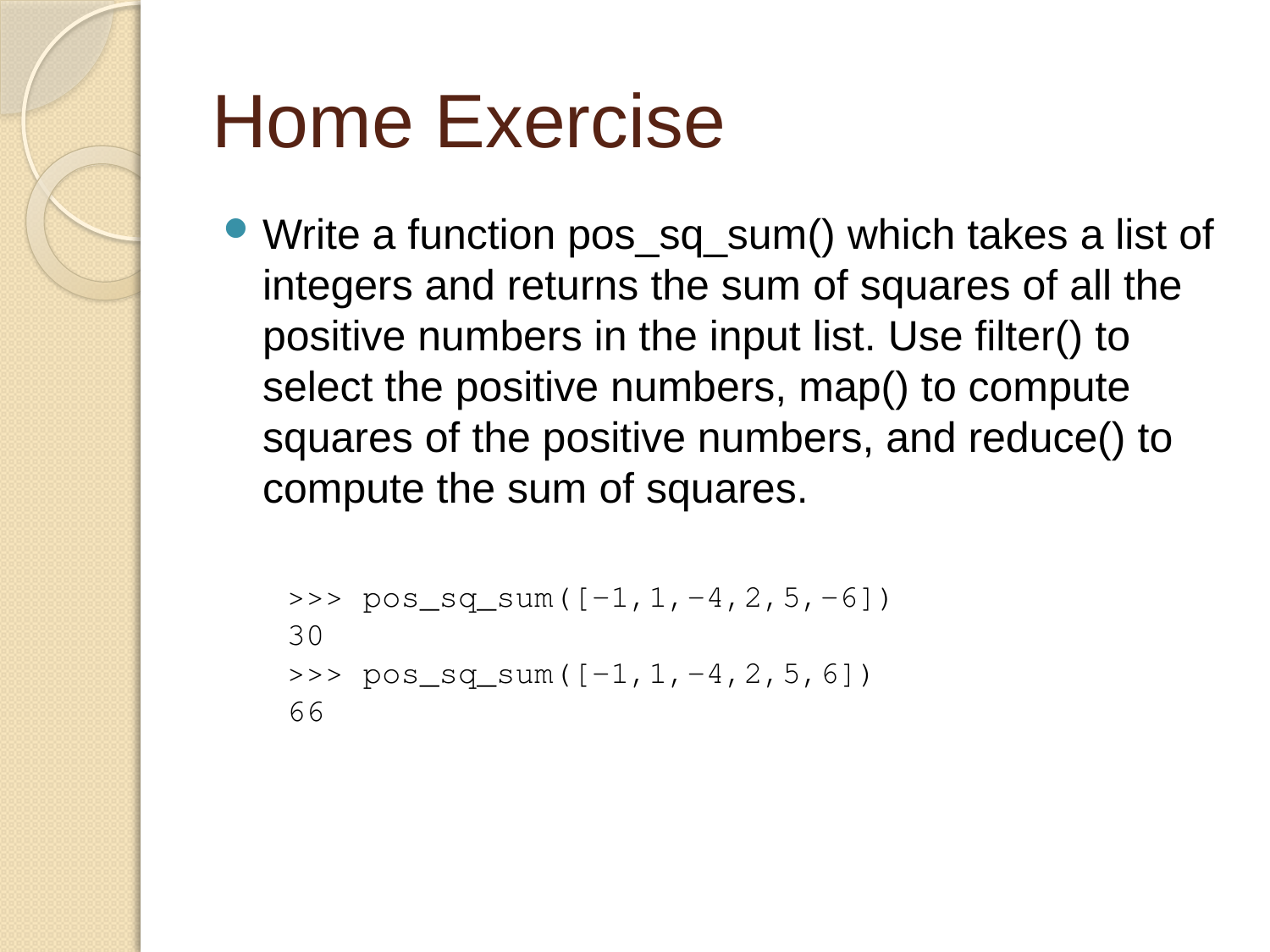

# Home Exercise
Write a function pos_sq_sum() which takes a list of integers and returns the sum of squares of all the positive numbers in the input list. Use filter() to select the positive numbers, map() to compute squares of the positive numbers, and reduce() to compute the sum of squares.

>>> pos_sq_sum([-1,1,-4,2,5,-6])
30
>>> pos_sq_sum([-1,1,-4,2,5,6])
66